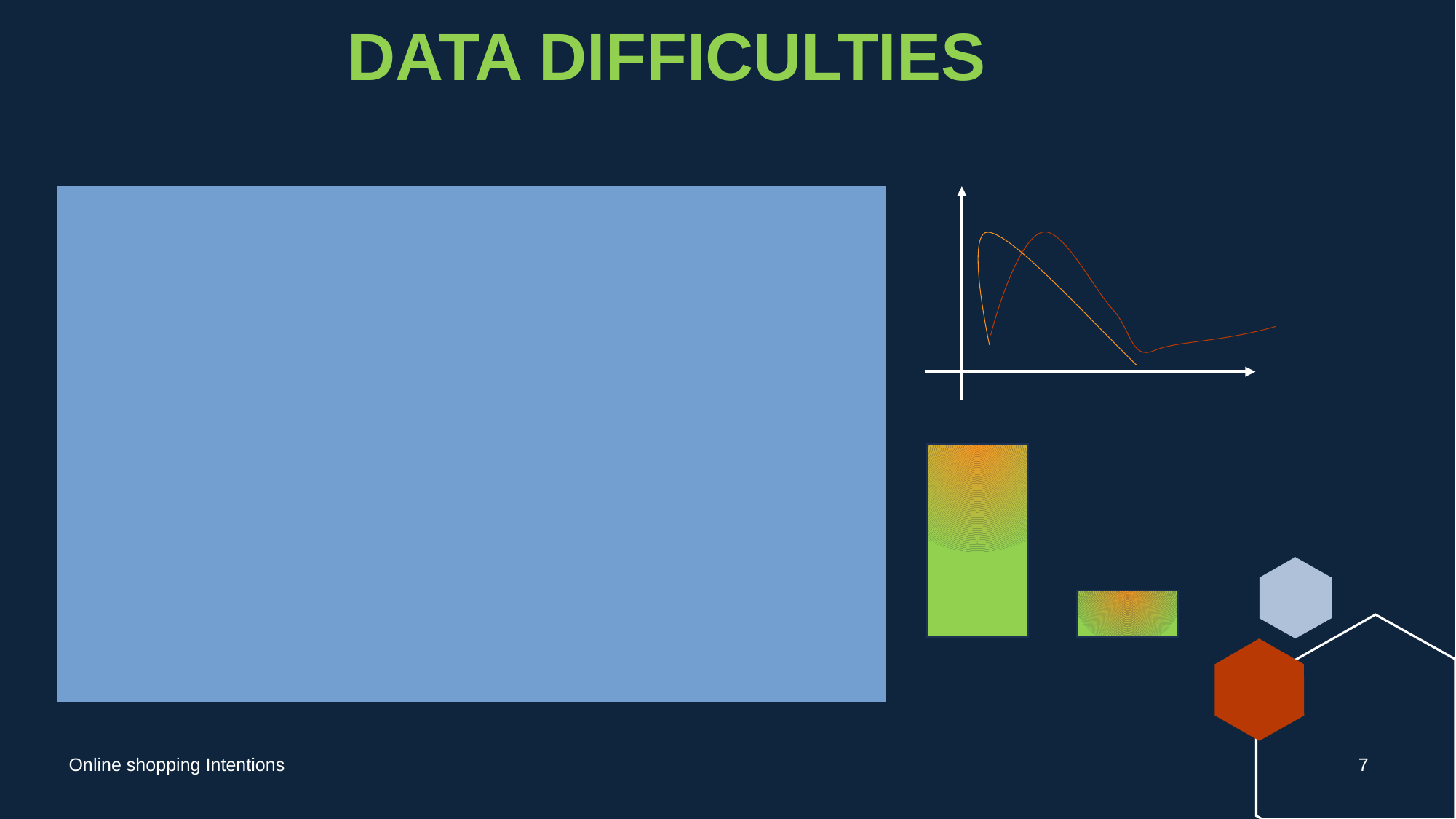

# DATA DIFFICULTIES

The numerical features are highly skewed.
The prediction classes are Imbalanced with 15% TRUE & 85% FALSE classes
Many of these features do not contribute to prediction.

7
Online shopping Intentions